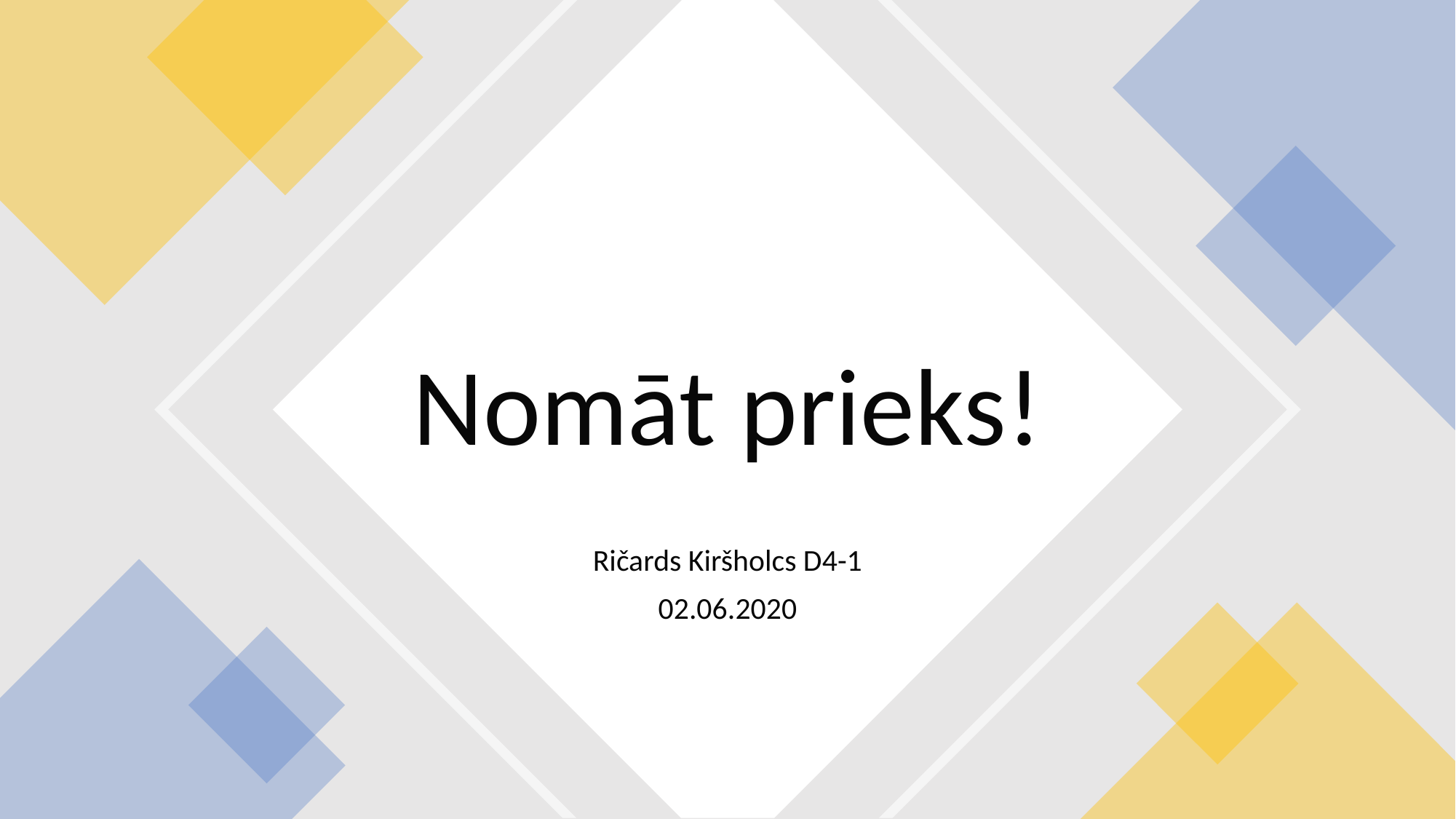

# Nomāt prieks!
Ričards Kiršholcs D4-1
02.06.2020